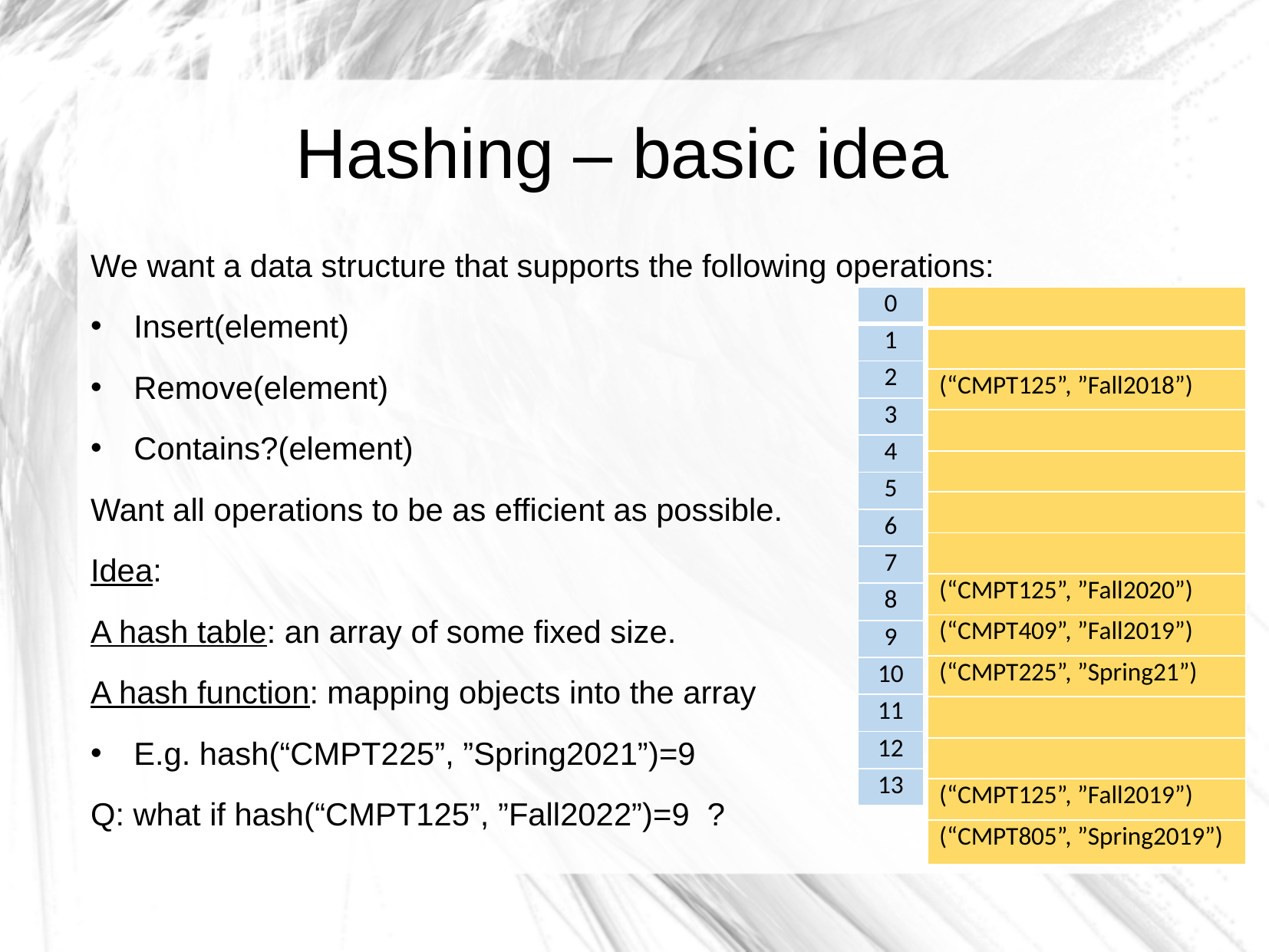

Hashing – basic idea
We want a data structure that supports the following operations:
Insert(element)
Remove(element)
Contains?(element)
Want all operations to be as efficient as possible.
Idea:
A hash table: an array of some fixed size.
A hash function: mapping objects into the array
E.g. hash(“CMPT225”, ”Spring2021”)=9
Q: what if hash(“CMPT125”, ”Fall2022”)=9  ?

| 0 |
| --- |
| 1 |
| 2 |
| 3 |
| 4 |
| 5 |
| 6 |
| 7 |
| 8 |
| 9 |
| 10 |
| 11 |
| 12 |
| 13 |
|  |
| --- |
|  |
| (“CMPT125”, ”Fall2018”) |
|  |
|  |
|  |
|  |
| (“CMPT125”, ”Fall2020”) |
| (“CMPT409”, ”Fall2019”) |
| (“CMPT225”, ”Spring21”) |
|  |
|  |
| (“CMPT125”, ”Fall2019”) |
| (“CMPT805”, ”Spring2019”) |